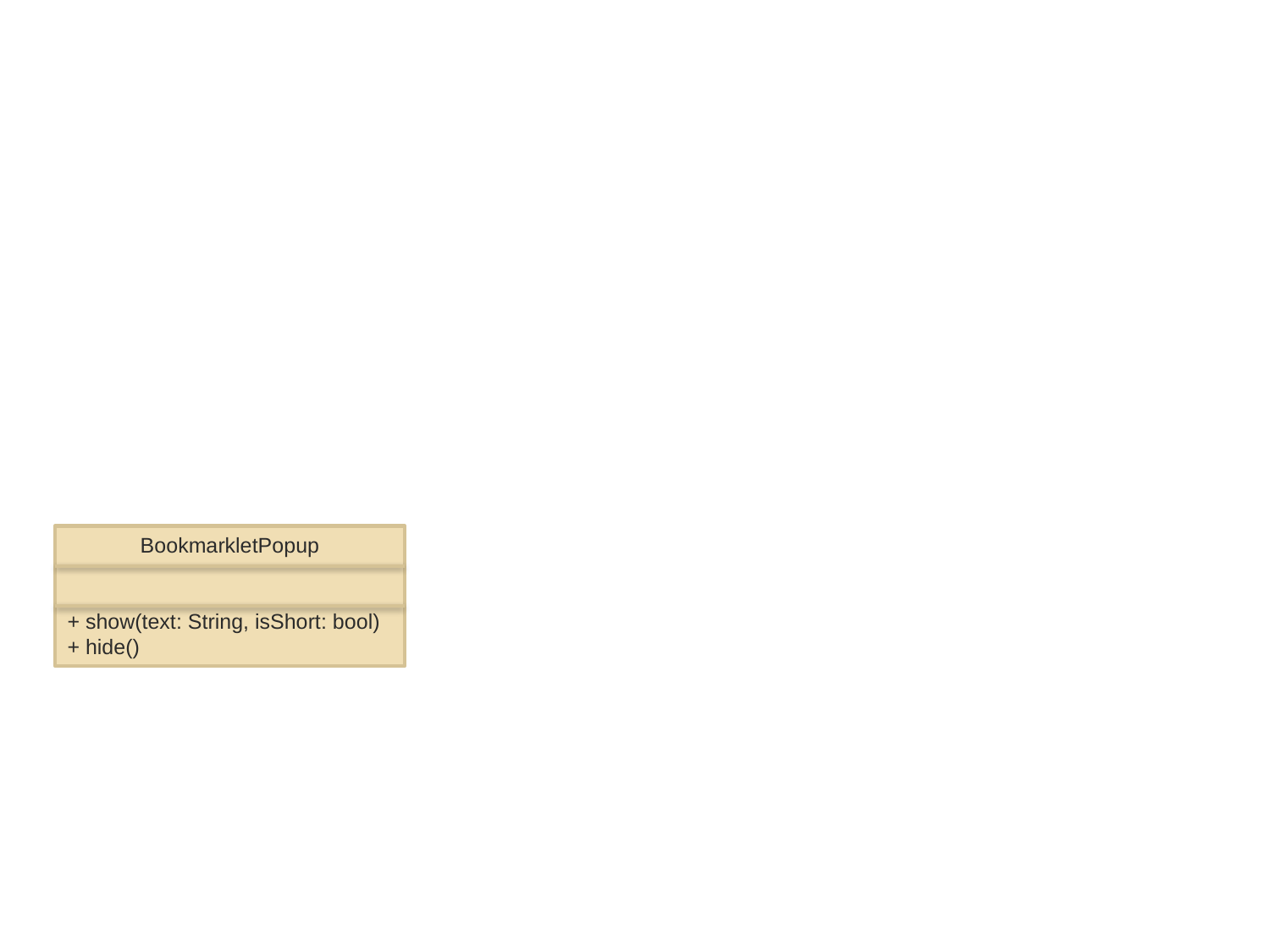

BookmarkletPopup

+ show(text: String, isShort: bool)
+ hide()